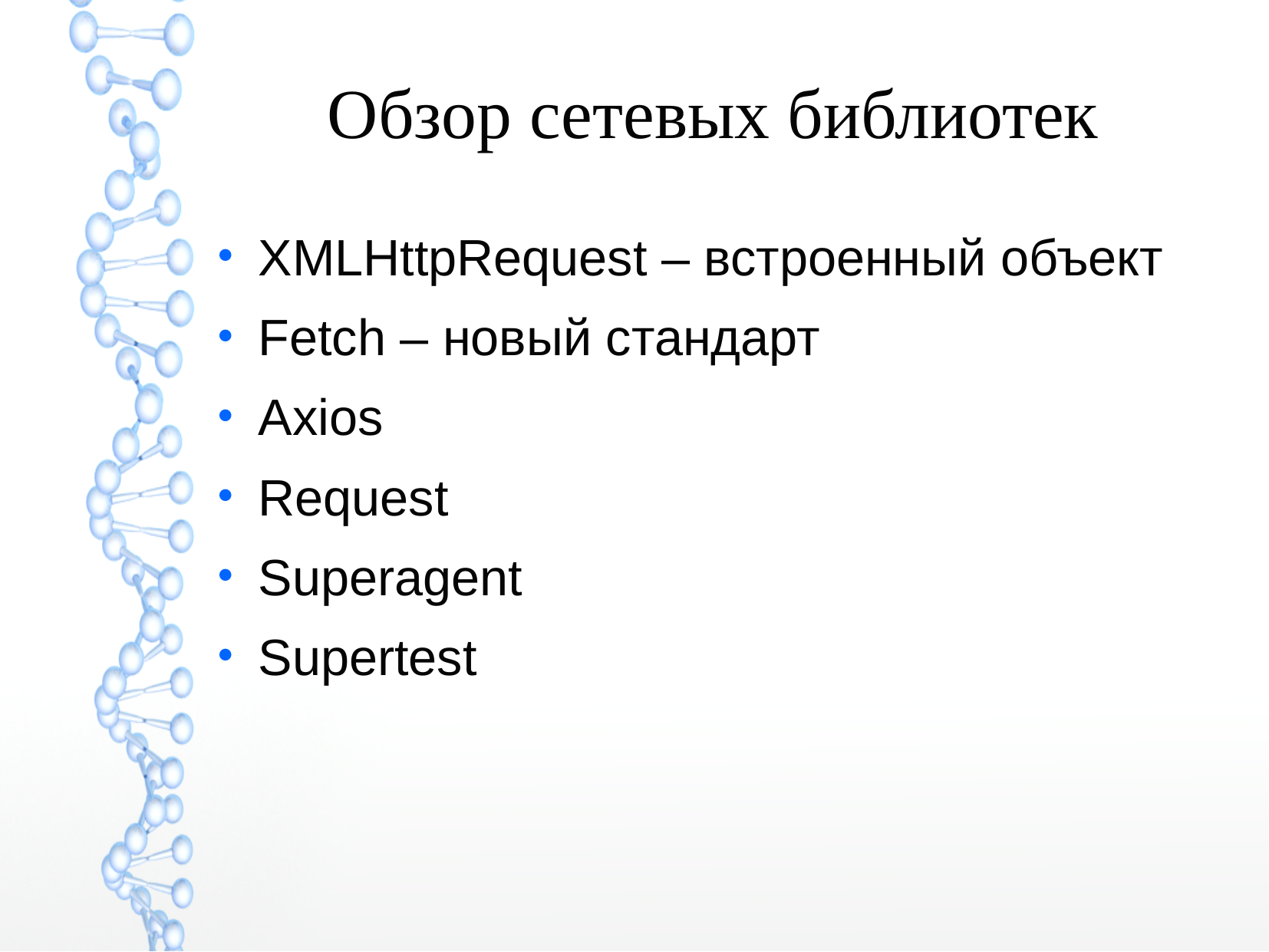

Обзор сетевых библиотек
XMLHttpRequest – встроенный объект
Fetch – новый стандарт
Axios
Request
Superagent
Supertest